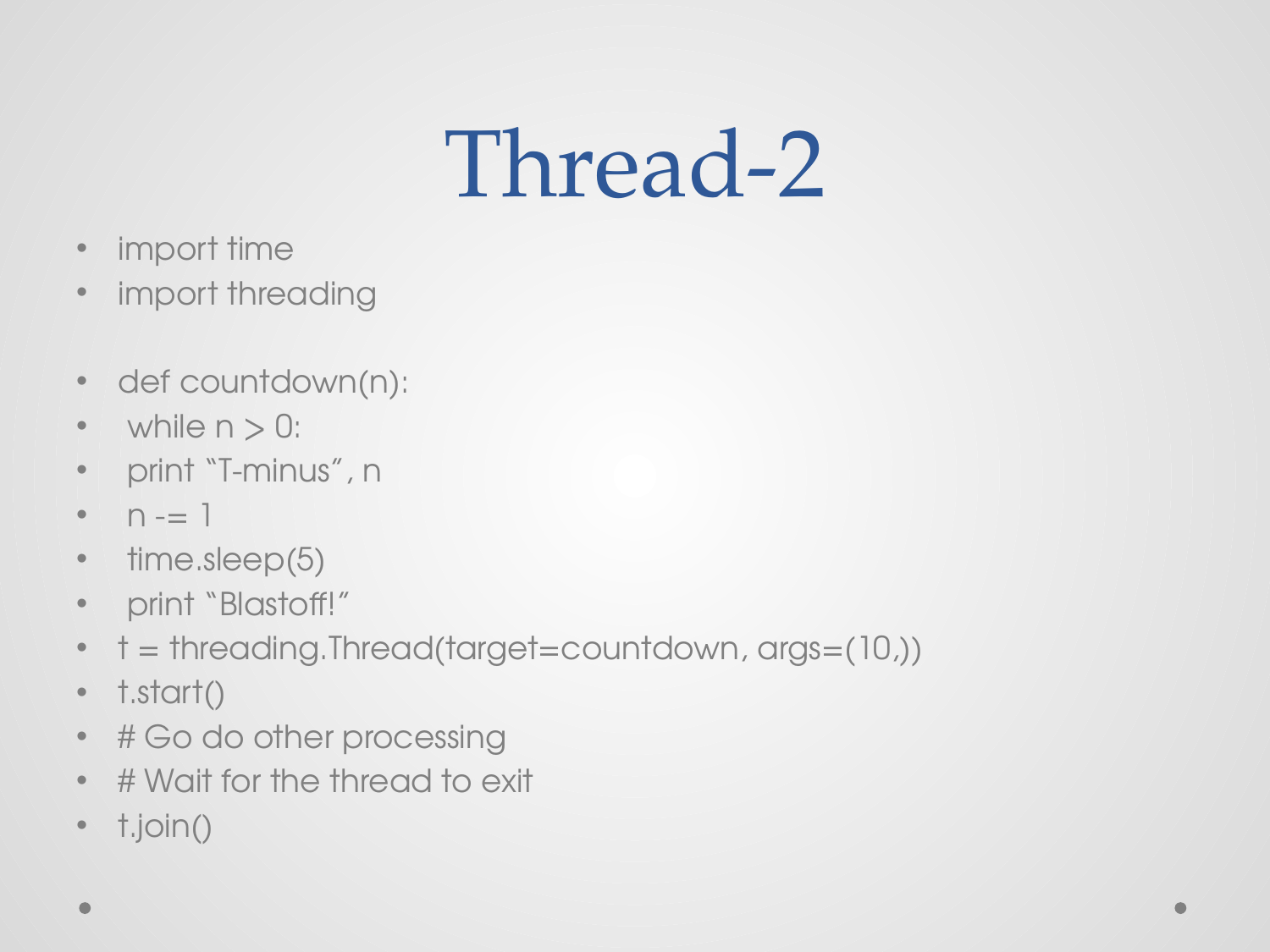

# Thread-2
import time
import threading

def countdown(n):
 while n > 0:
 print “T-minus”, n
 n -= 1
 time.sleep(5)
 print “Blastoff!”
t = threading.Thread(target=countdown, args=(10,))
t.start()
# Go do other processing
# Wait for the thread to exit
t.join()